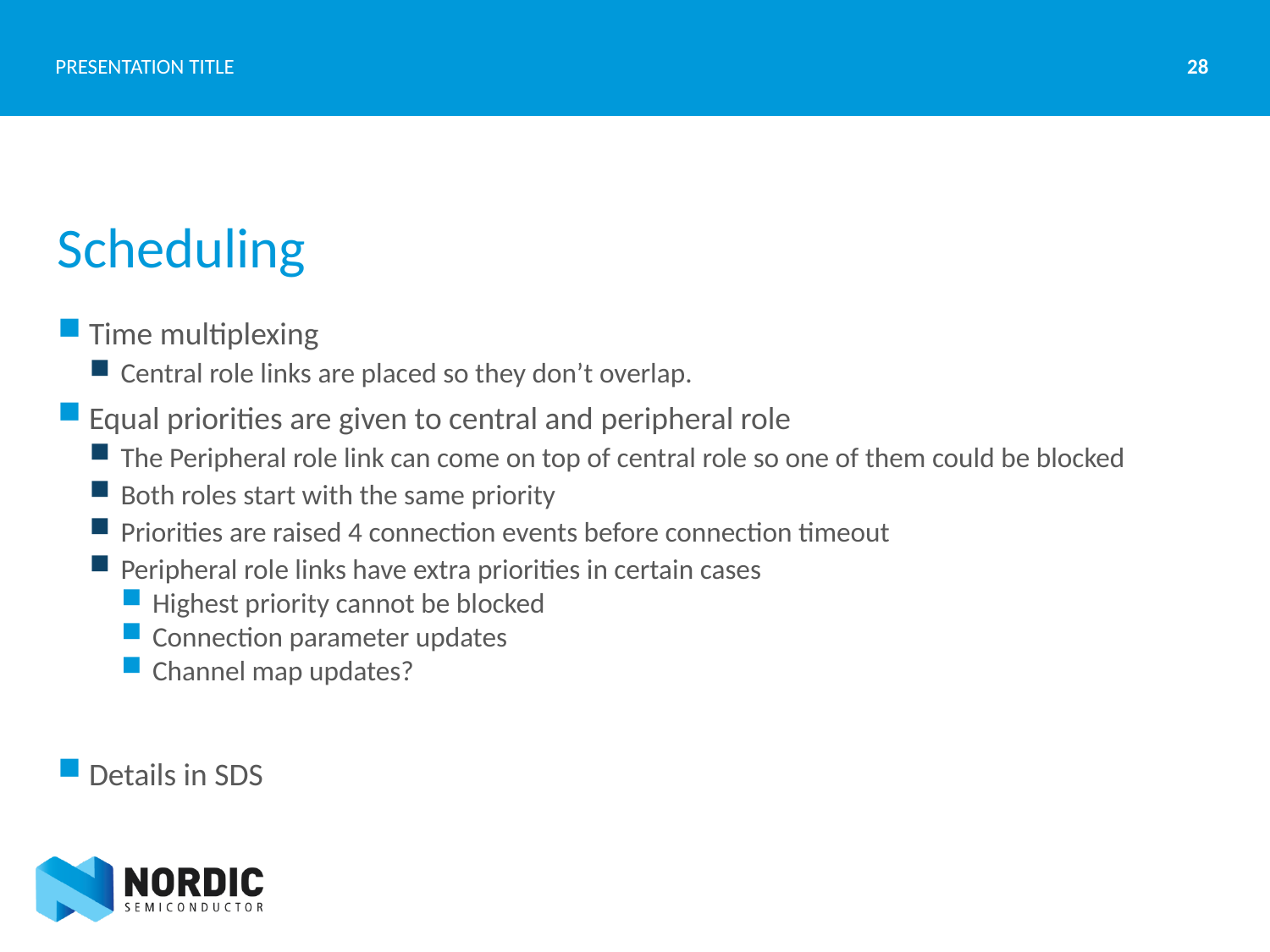

28
PRESENTATION TITLE
# Scheduling
Time multiplexing
Central role links are placed so they don’t overlap.
Equal priorities are given to central and peripheral role
The Peripheral role link can come on top of central role so one of them could be blocked
Both roles start with the same priority
Priorities are raised 4 connection events before connection timeout
Peripheral role links have extra priorities in certain cases
Highest priority cannot be blocked
Connection parameter updates
Channel map updates?

Details in SDS